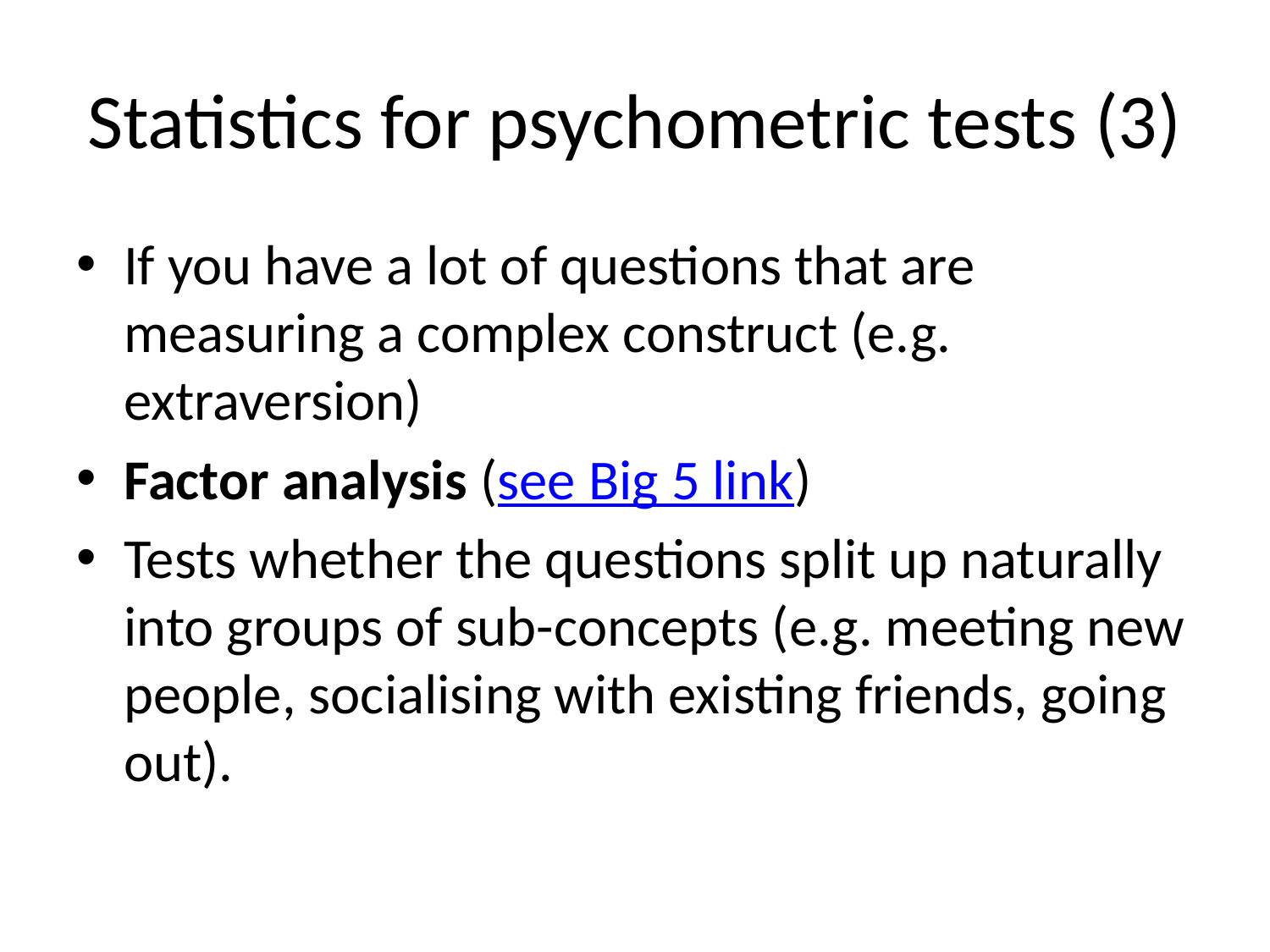

# Statistics for psychometric tests (3)
If you have a lot of questions that are measuring a complex construct (e.g. extraversion)
Factor analysis (see Big 5 link)
Tests whether the questions split up naturally into groups of sub-concepts (e.g. meeting new people, socialising with existing friends, going out).